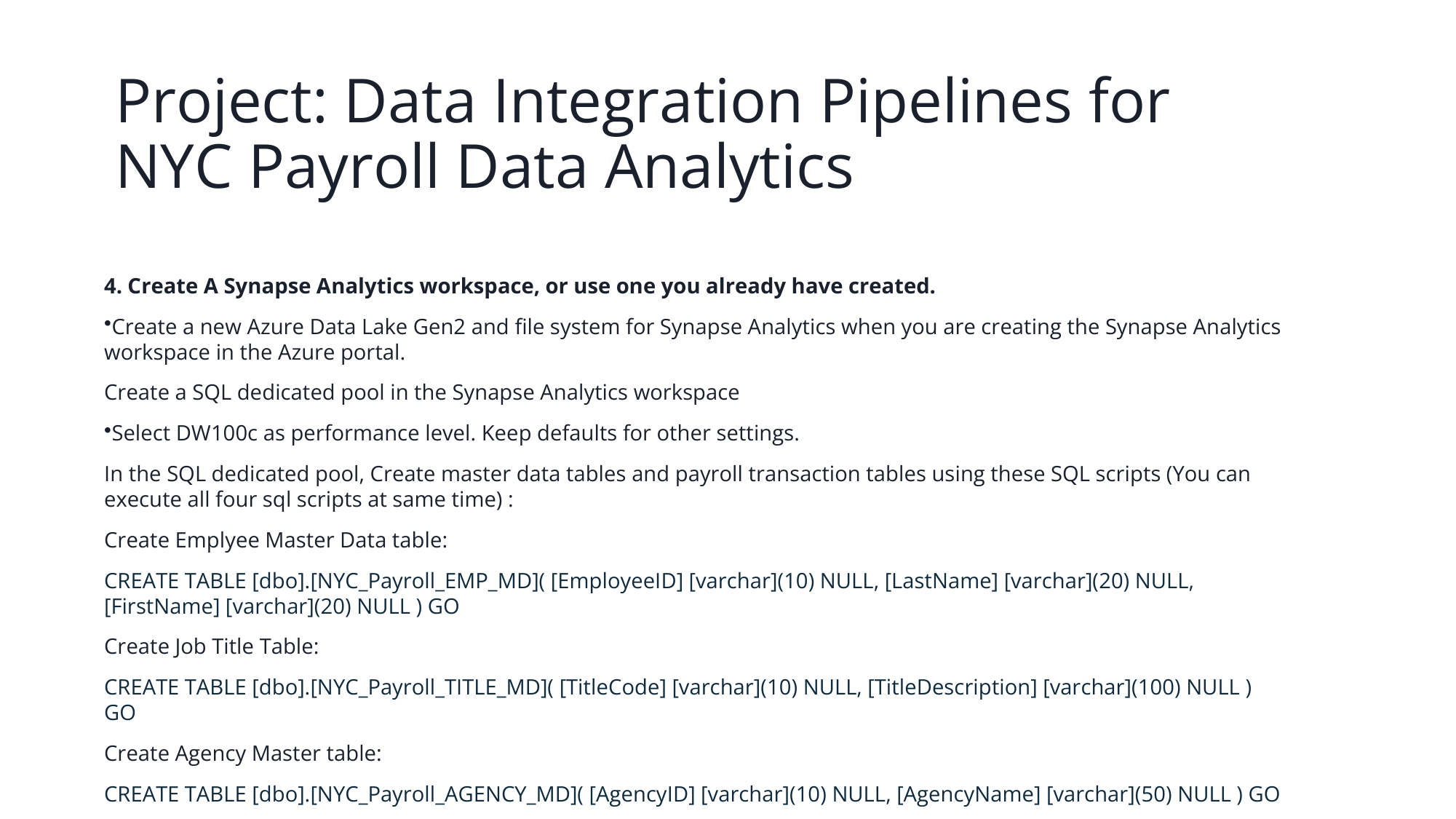

# Project: Data Integration Pipelines for NYC Payroll Data Analytics
4. Create A Synapse Analytics workspace, or use one you already have created.
Create a new Azure Data Lake Gen2 and file system for Synapse Analytics when you are creating the Synapse Analytics workspace in the Azure portal.
Create a SQL dedicated pool in the Synapse Analytics workspace
Select DW100c as performance level. Keep defaults for other settings.
In the SQL dedicated pool, Create master data tables and payroll transaction tables using these SQL scripts (You can execute all four sql scripts at same time) :
Create Emplyee Master Data table:
CREATE TABLE [dbo].[NYC_Payroll_EMP_MD]( [EmployeeID] [varchar](10) NULL, [LastName] [varchar](20) NULL, [FirstName] [varchar](20) NULL ) GO
Create Job Title Table:
CREATE TABLE [dbo].[NYC_Payroll_TITLE_MD]( [TitleCode] [varchar](10) NULL, [TitleDescription] [varchar](100) NULL ) GO
Create Agency Master table:
CREATE TABLE [dbo].[NYC_Payroll_AGENCY_MD]( [AgencyID] [varchar](10) NULL, [AgencyName] [varchar](50) NULL ) GO